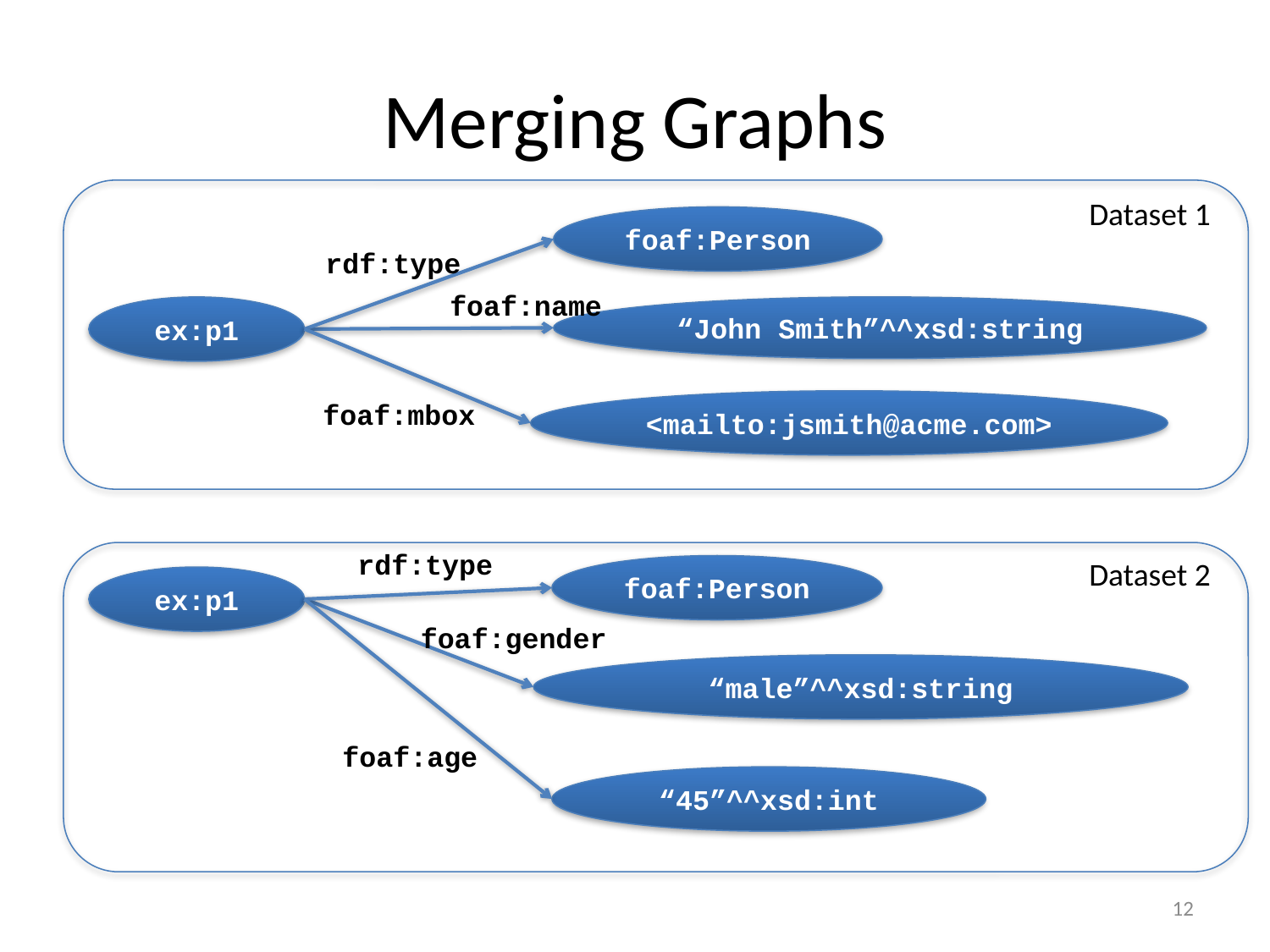

# Merging Graphs

Dataset 1
foaf:Person
rdf:type
foaf:name
ex:p1
“John Smith”^^xsd:string
foaf:mbox
<mailto:jsmith@acme.com>
rdf:type

Dataset 2
foaf:Person
ex:p1
foaf:gender
“male”^^xsd:string
foaf:age
“45”^^xsd:int
12